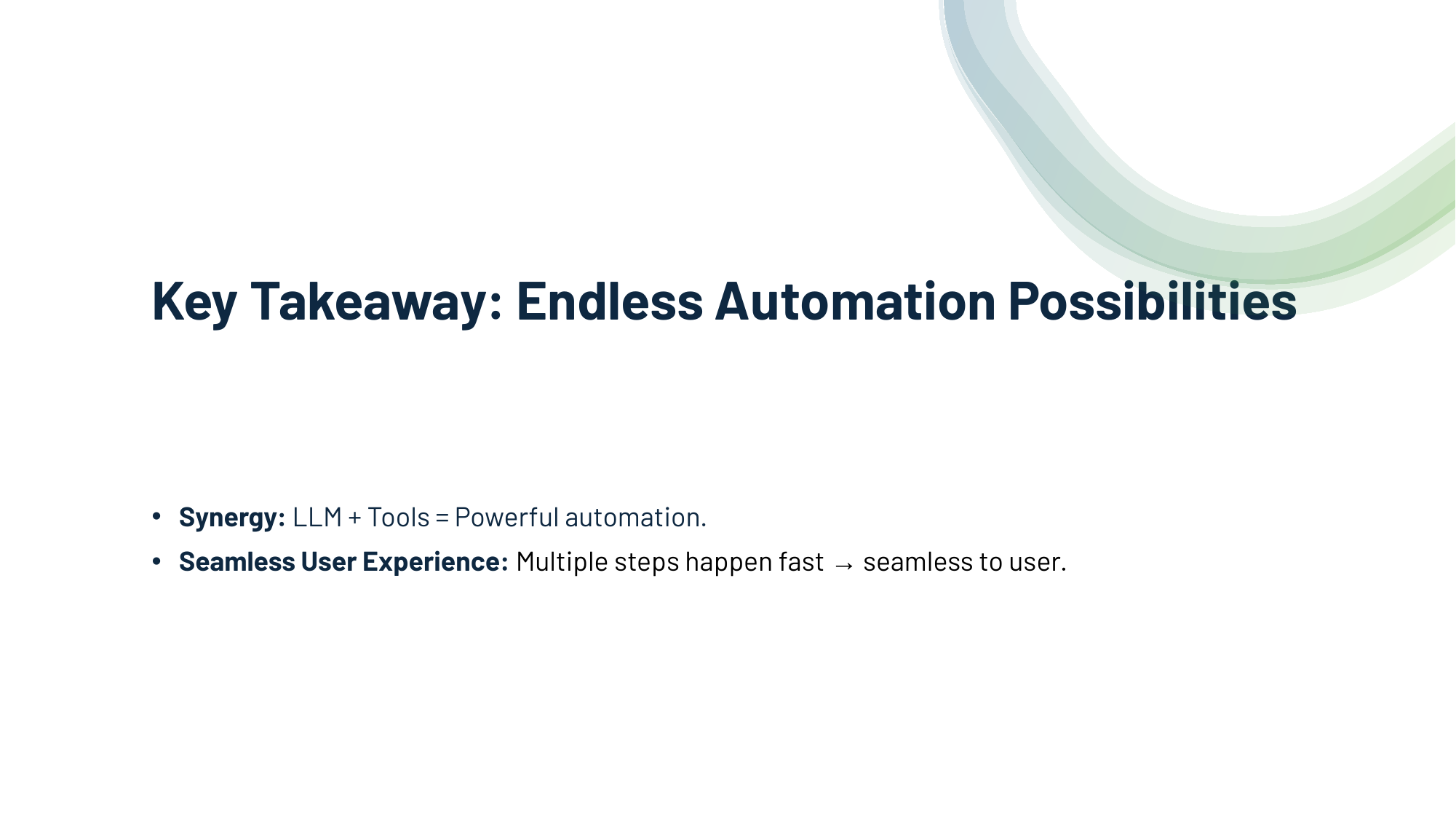

# Key Takeaway: Endless Automation Possibilities
Synergy: LLM + Tools = Powerful automation.
Seamless User Experience: Multiple steps happen fast → seamless to user.